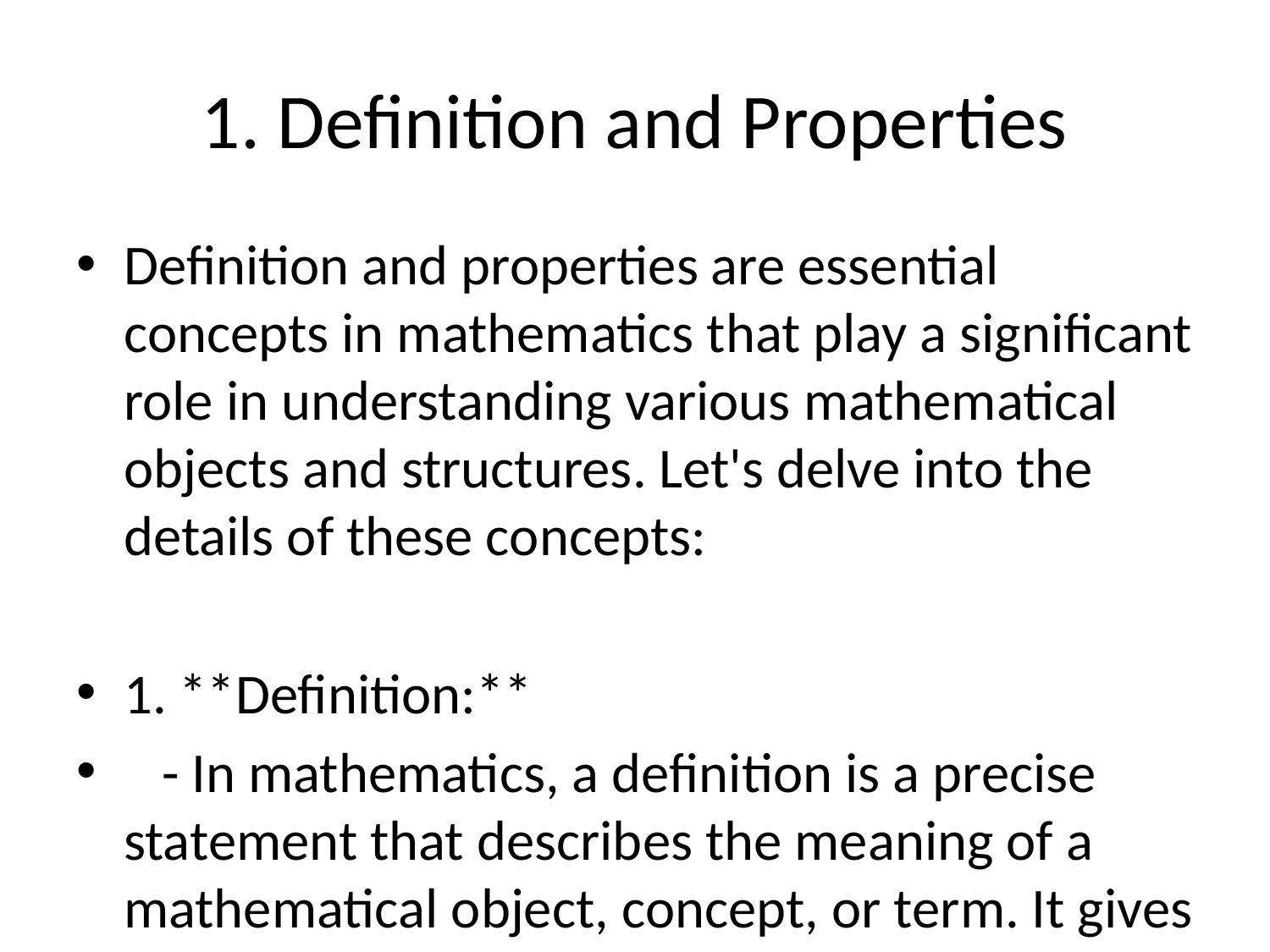

# 1. Definition and Properties
Definition and properties are essential concepts in mathematics that play a significant role in understanding various mathematical objects and structures. Let's delve into the details of these concepts:

1. **Definition:**
   - In mathematics, a definition is a precise statement that describes the meaning of a mathematical object, concept, or term. It gives clarity and specificity to what the object represents and allows mathematicians to communicate effectively about mathematical ideas.
   - Definitions create a framework for understanding and working with mathematical entities. They help establish the scope and boundaries of a particular concept, ensuring consistency and accuracy in mathematical discourse.

2. **Properties:**
   - Properties are inherent characteristics, traits, or attributes that define the behavior or qualities of mathematical objects. These properties provide essential information about how an object interacts, behaves, or relates to other objects within a mathematical system.
   - Properties can include various aspects such as size, shape, color, quantity, relations, operations, symmetries, patterns, and transformations. Understanding the properties of mathematical objects is crucial for analyzing and manipulating them effectively.
   - Properties are often used to classify, compare, and categorize mathematical objects. They help mathematicians identify similarities and differences between objects, making it easier to study and solve mathematical problems.

In summary, definitions in mathematics provide clear, unambiguous meanings for mathematical objects, while properties elucidate the inherent characteristics and behavior of these objects. Together, definitions and properties form the foundation of mathematical reasoning and enable mathematicians to explore the intricacies of mathematical structures and relationships.